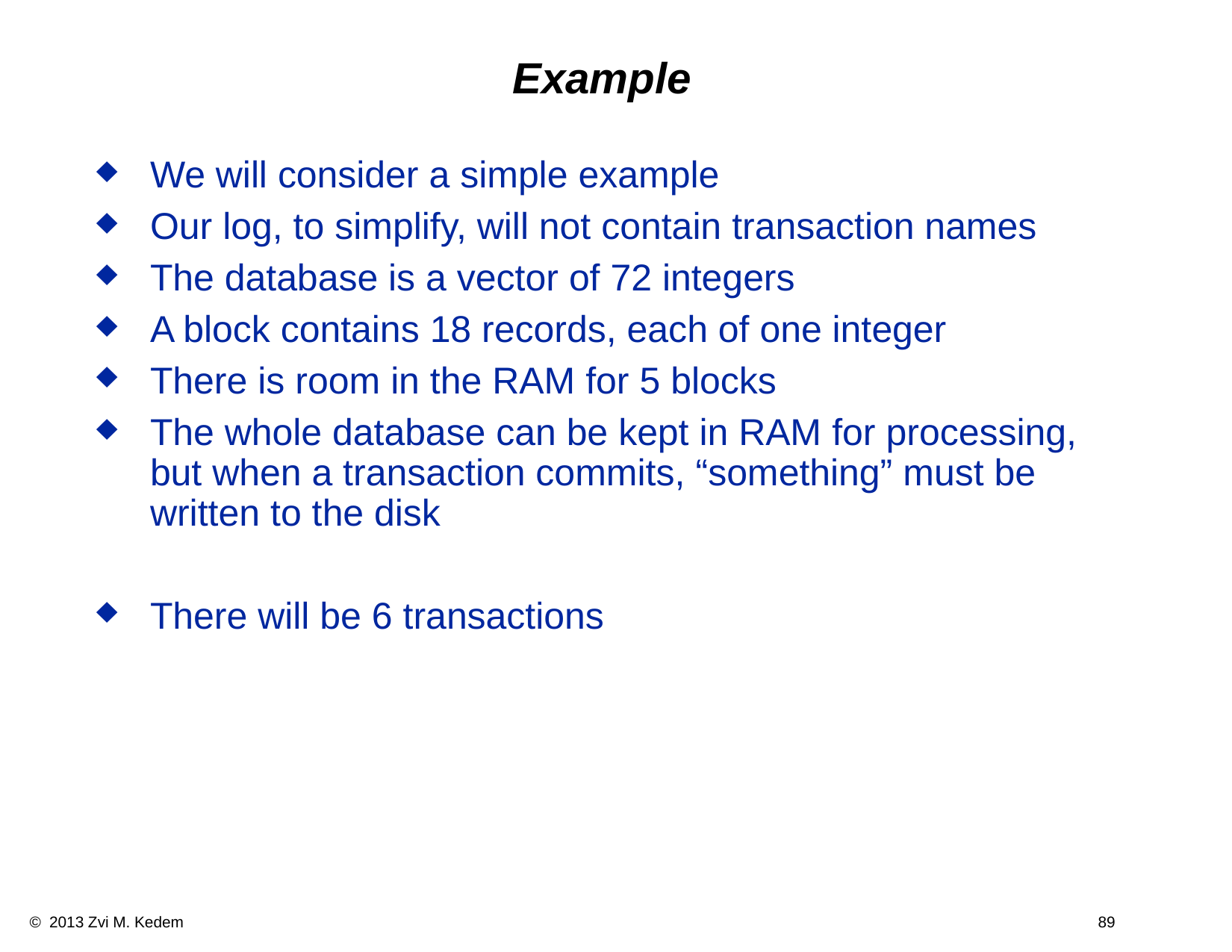

# Example
We will consider a simple example
Our log, to simplify, will not contain transaction names
The database is a vector of 72 integers
A block contains 18 records, each of one integer
There is room in the RAM for 5 blocks
The whole database can be kept in RAM for processing, but when a transaction commits, “something” must be written to the disk

There will be 6 transactions